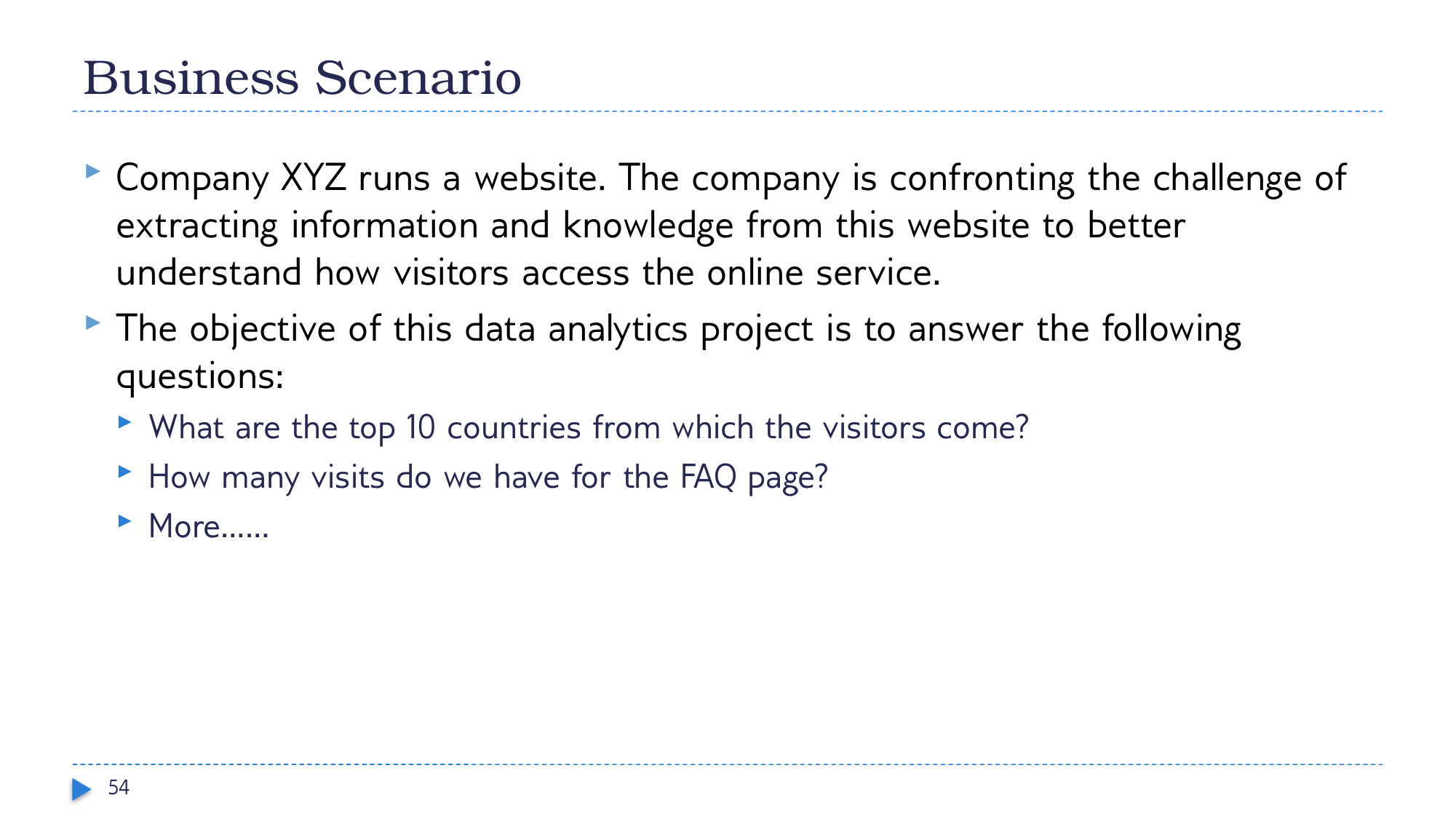

# Business Scenario
Company XYZ runs a website. The company is confronting the challenge of extracting information and knowledge from this website to better understand how visitors access the online service.
The objective of this data analytics project is to answer the following questions:
What are the top 10 countries from which the visitors come?
How many visits do we have for the FAQ page?
More……
54